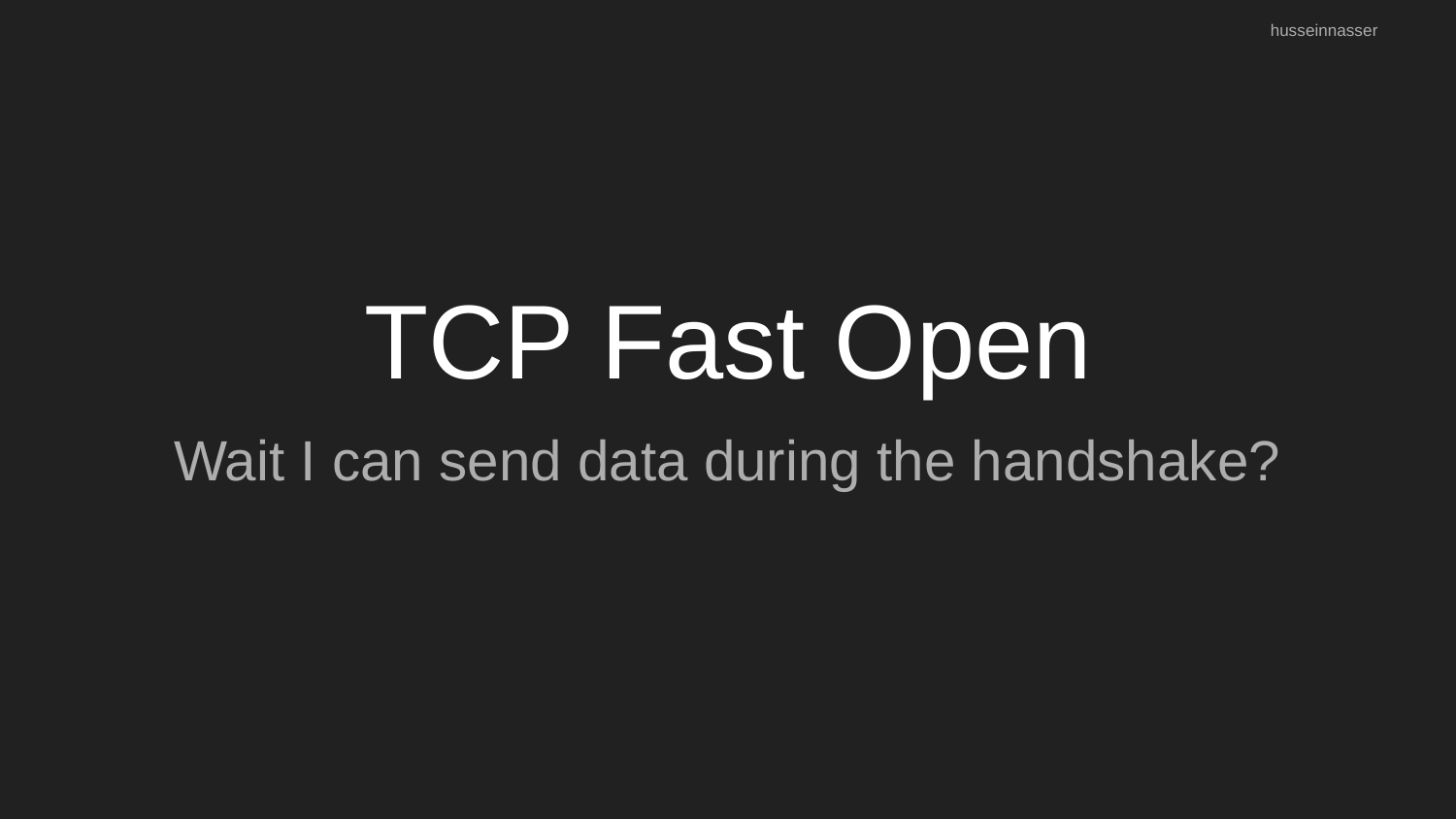

husseinnasser
# TCP Fast Open
Wait I can send data during the handshake?